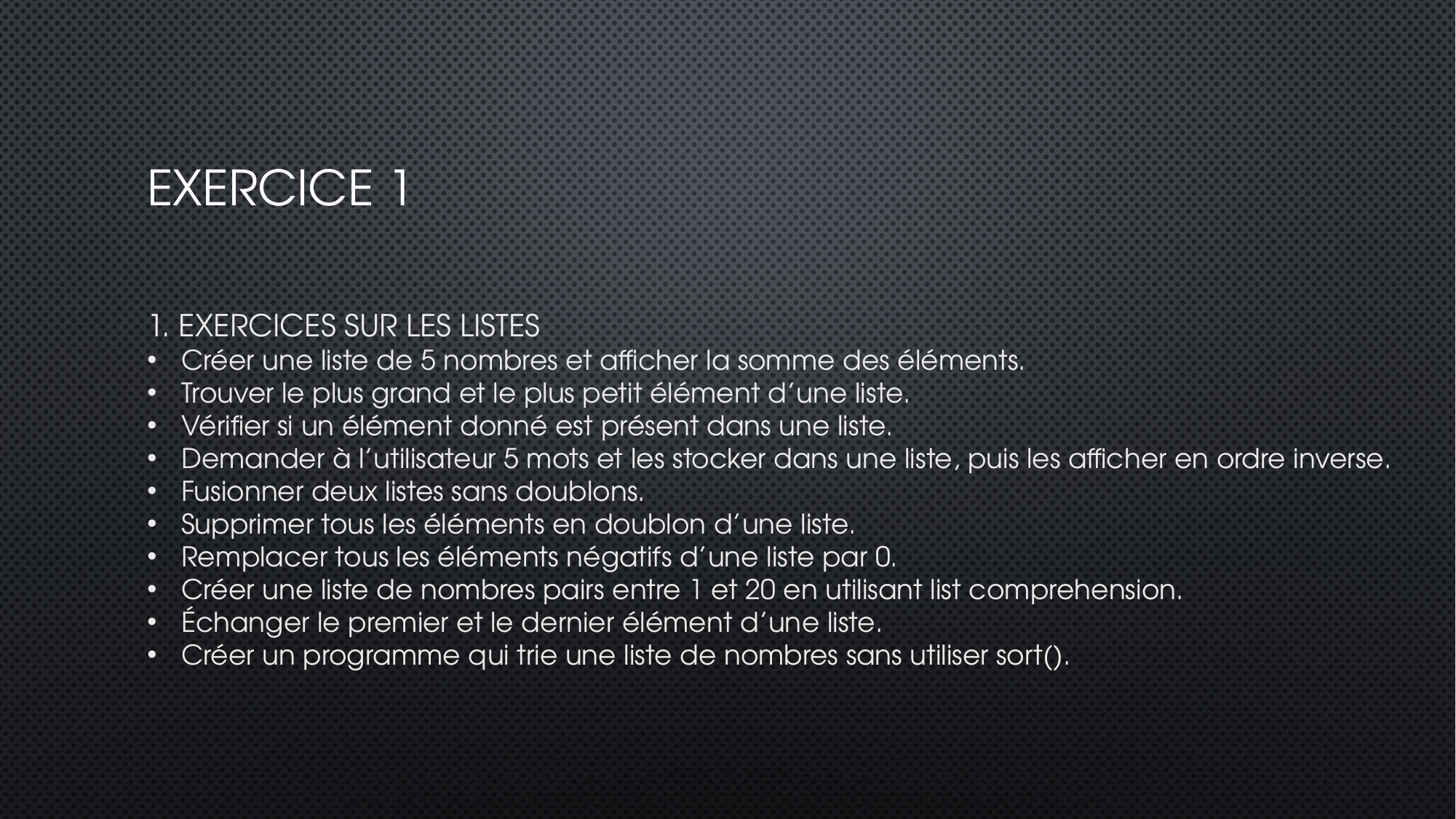

# Exercice 1
1. EXERCICES SUR LES LISTES
Créer une liste de 5 nombres et afficher la somme des éléments.
Trouver le plus grand et le plus petit élément d’une liste.
Vérifier si un élément donné est présent dans une liste.
Demander à l’utilisateur 5 mots et les stocker dans une liste, puis les afficher en ordre inverse.
Fusionner deux listes sans doublons.
Supprimer tous les éléments en doublon d’une liste.
Remplacer tous les éléments négatifs d’une liste par 0.
Créer une liste de nombres pairs entre 1 et 20 en utilisant list comprehension.
Échanger le premier et le dernier élément d’une liste.
Créer un programme qui trie une liste de nombres sans utiliser sort().